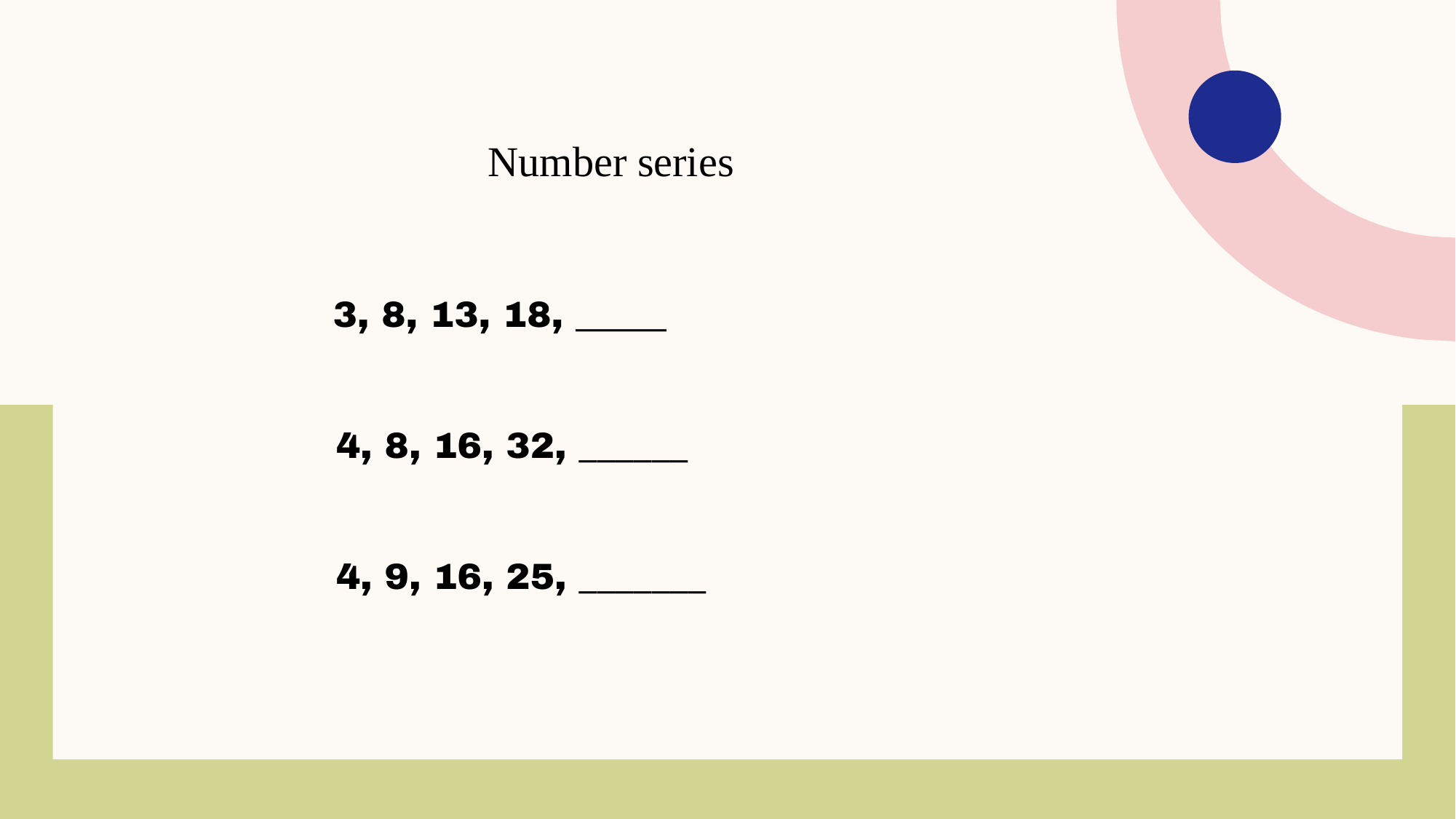

Number series

     3, 8, 13, 18, _____

    4, 8, 16, 32, ______

    4, 9, 16, 25, _______